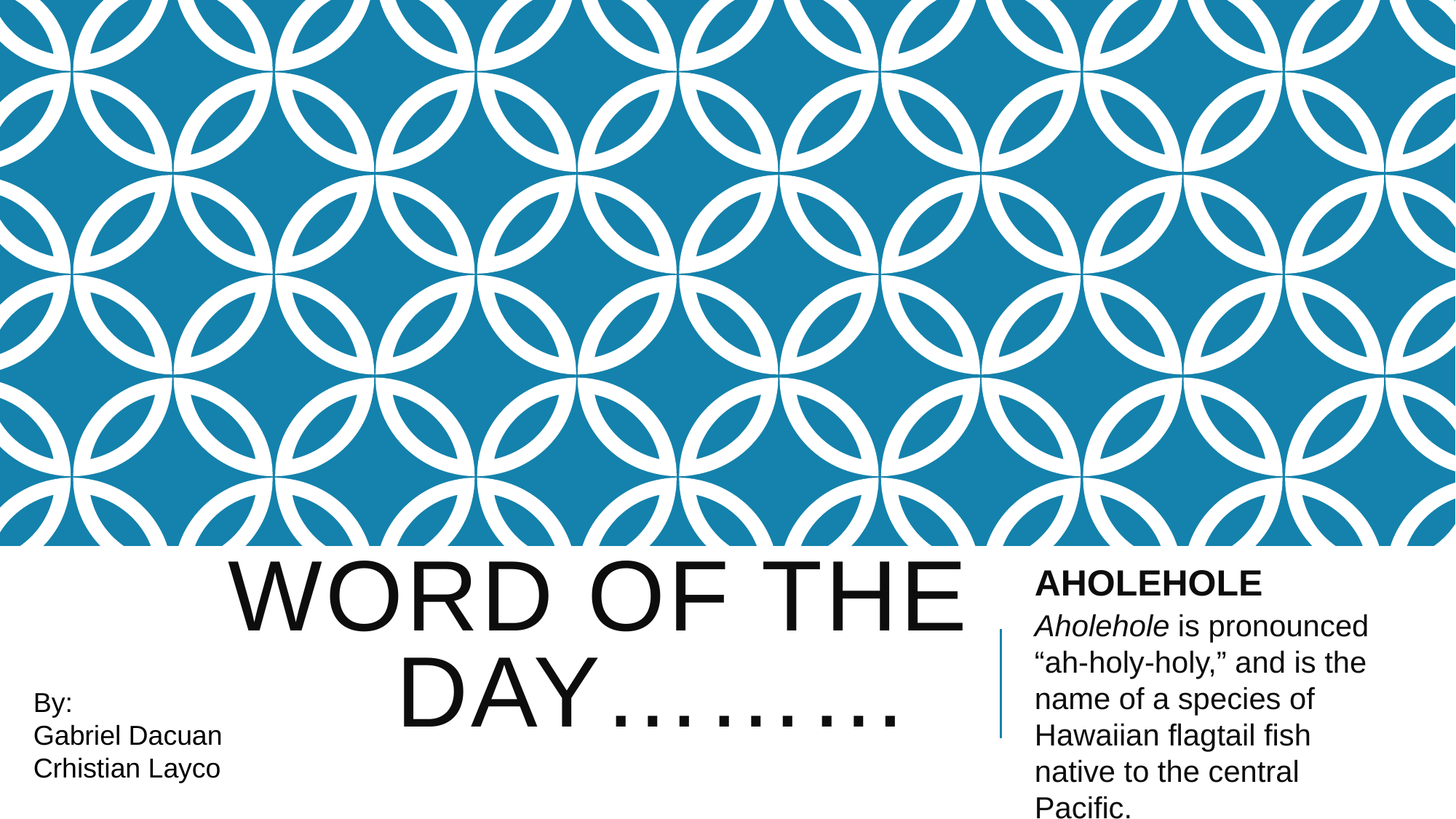

# WORD OF THE DAY………
AHOLEHOLE
Aholehole is pronounced “ah-holy-holy,” and is the name of a species of Hawaiian flagtail fish native to the central Pacific.

By:
Gabriel Dacuan
Crhistian Layco